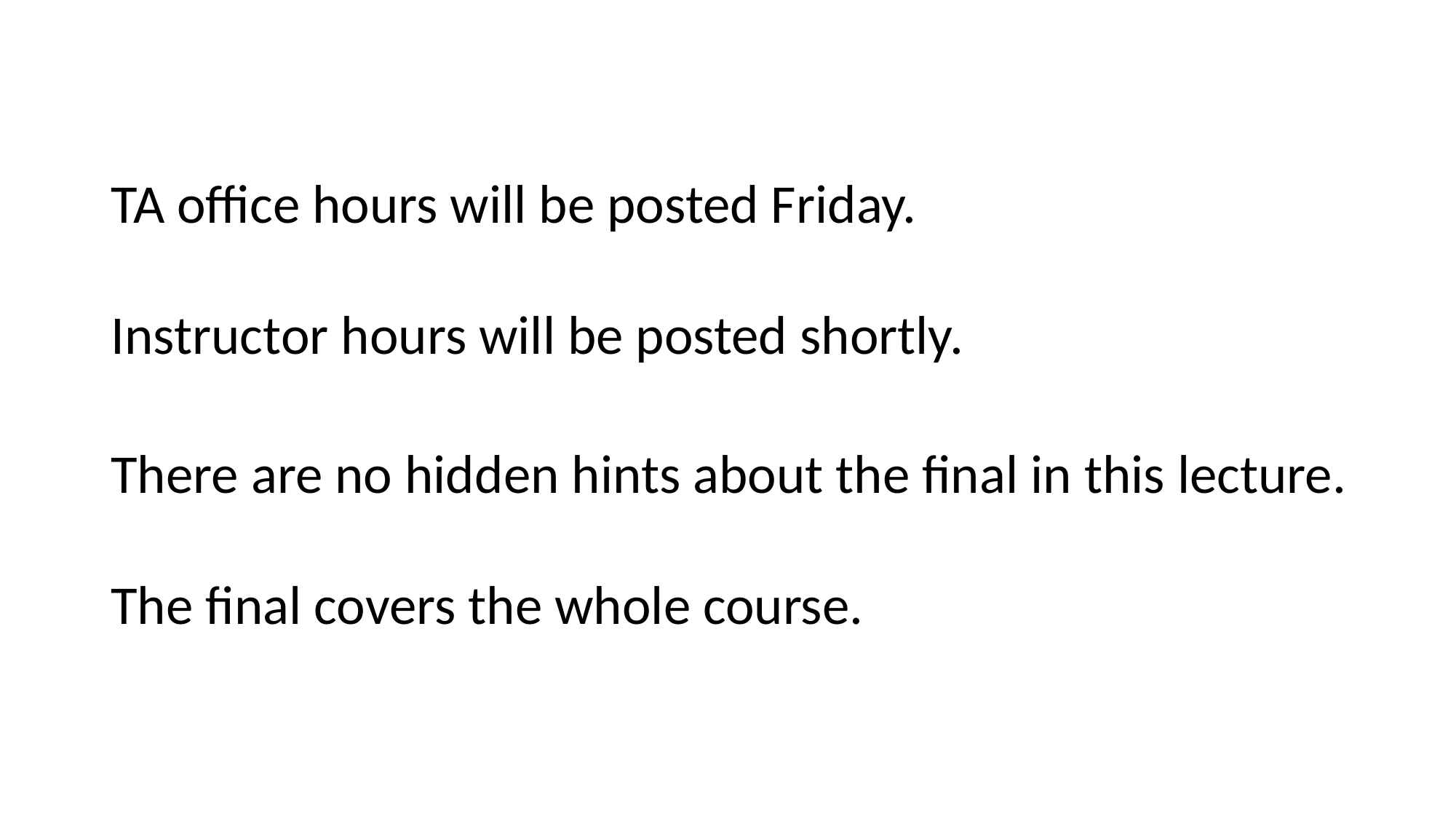

# TA office hours will be posted Friday. Instructor hours will be posted shortly. There are no hidden hints about the final in this lecture. The final covers the whole course.